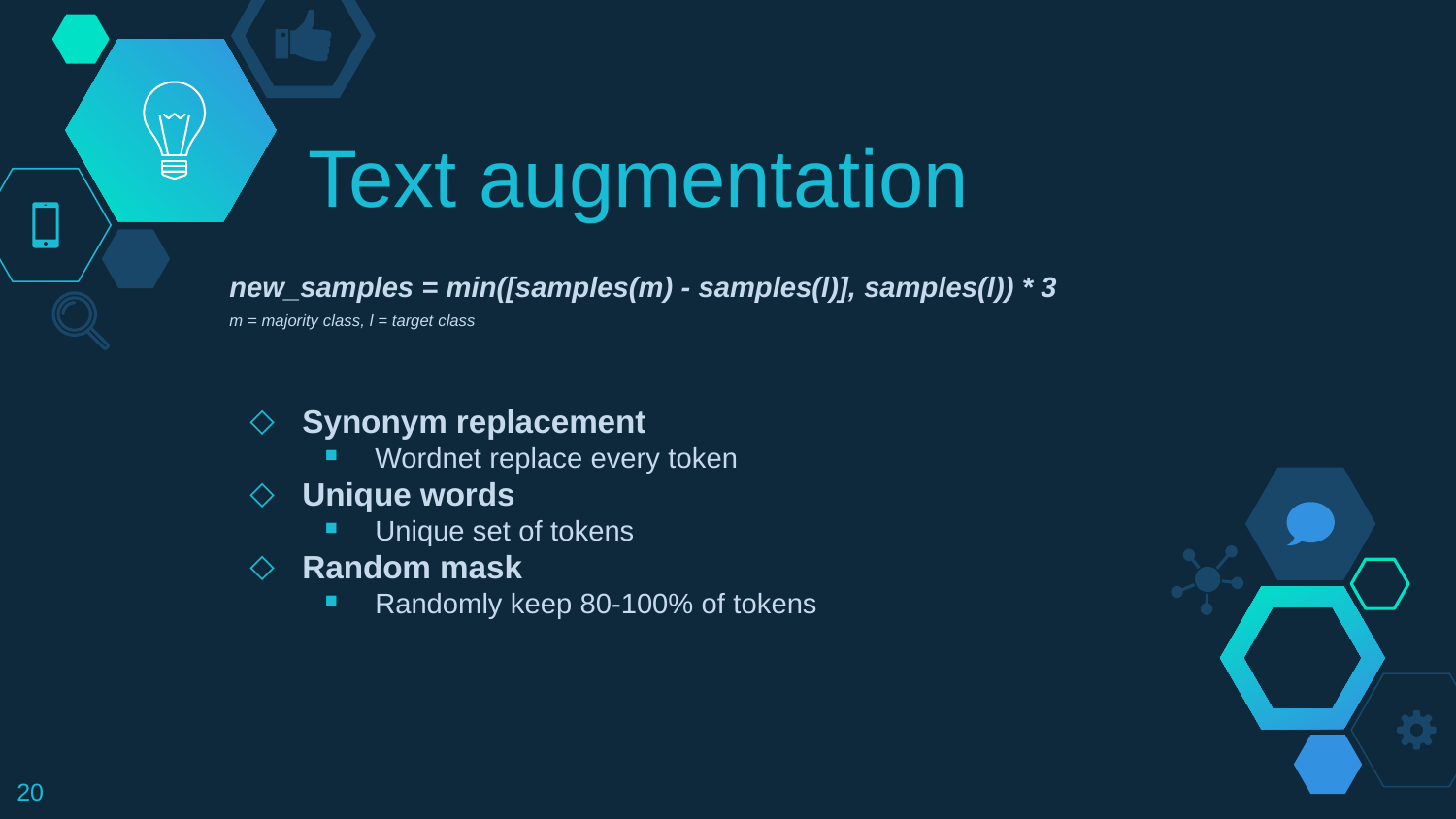

# Text augmentation
new_samples = min([samples(m) - samples(l)], samples(l)) * 3
m = majority class, l = target class
Synonym replacement
Wordnet replace every token
Unique words
Unique set of tokens
Random mask
Randomly keep 80-100% of tokens
20